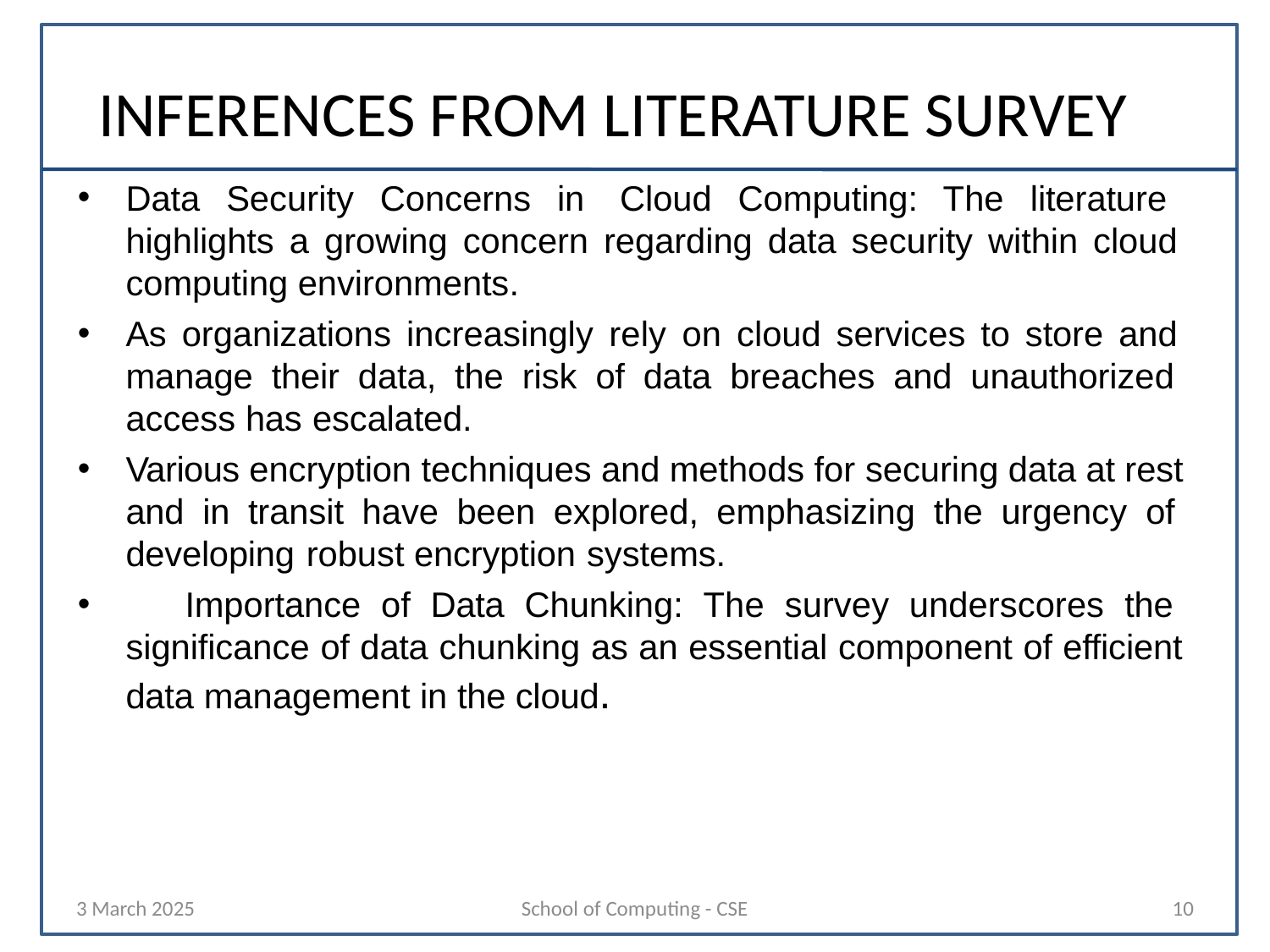

# INFERENCES FROM LITERATURE SURVEY
Data Security Concerns in Cloud Computing: The literature  highlights a growing concern regarding data security within cloud  computing environments.
As organizations increasingly rely on cloud services to store and  manage their data, the risk of data breaches and unauthorized  access has escalated.
Various encryption techniques and methods for securing data at rest  and in transit have been explored, emphasizing the urgency of  developing robust encryption systems.
	Importance of Data Chunking: The survey underscores the  significance of data chunking as an essential component of efficient  data management in the cloud.

3 March 2025
School of Computing - CSE
10